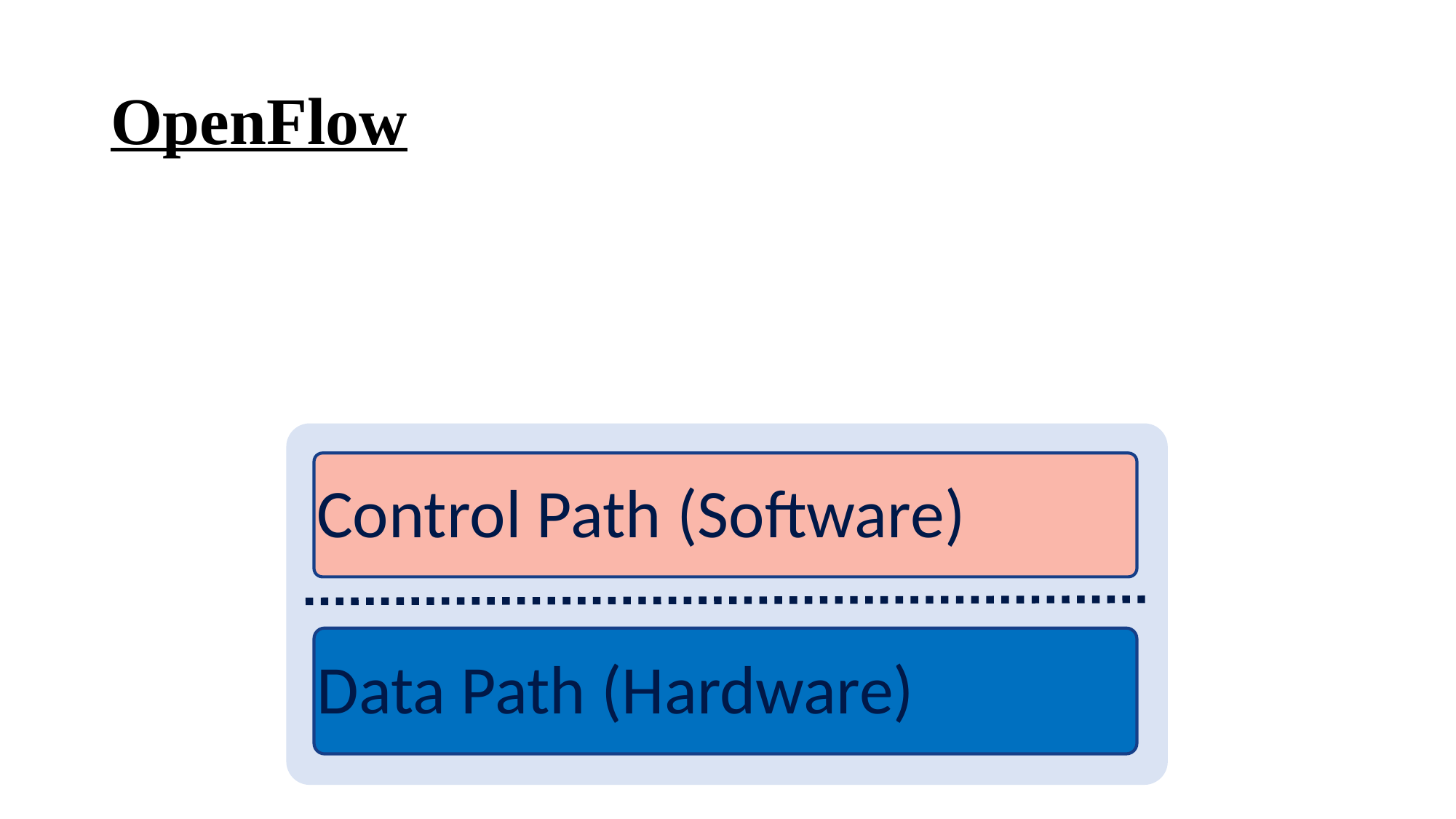

12
# OpenFlow

Control Path (Software)

Data Path (Hardware)